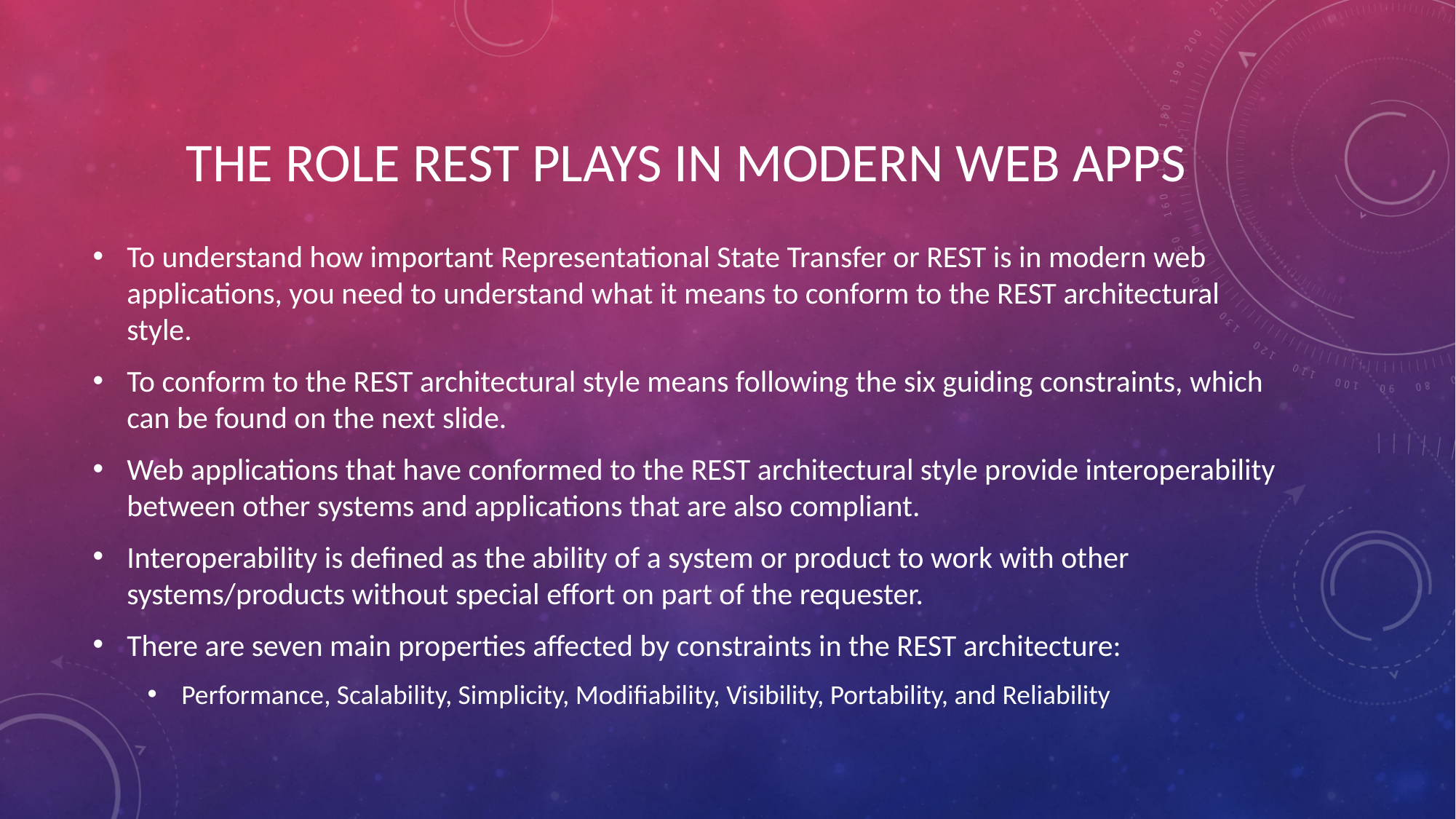

# The role rest plays in modern web apps
To understand how important Representational State Transfer or REST is in modern web applications, you need to understand what it means to conform to the REST architectural style.
To conform to the REST architectural style means following the six guiding constraints, which can be found on the next slide.
Web applications that have conformed to the REST architectural style provide interoperability between other systems and applications that are also compliant.
Interoperability is defined as the ability of a system or product to work with other systems/products without special effort on part of the requester.
There are seven main properties affected by constraints in the REST architecture:
Performance, Scalability, Simplicity, Modifiability, Visibility, Portability, and Reliability